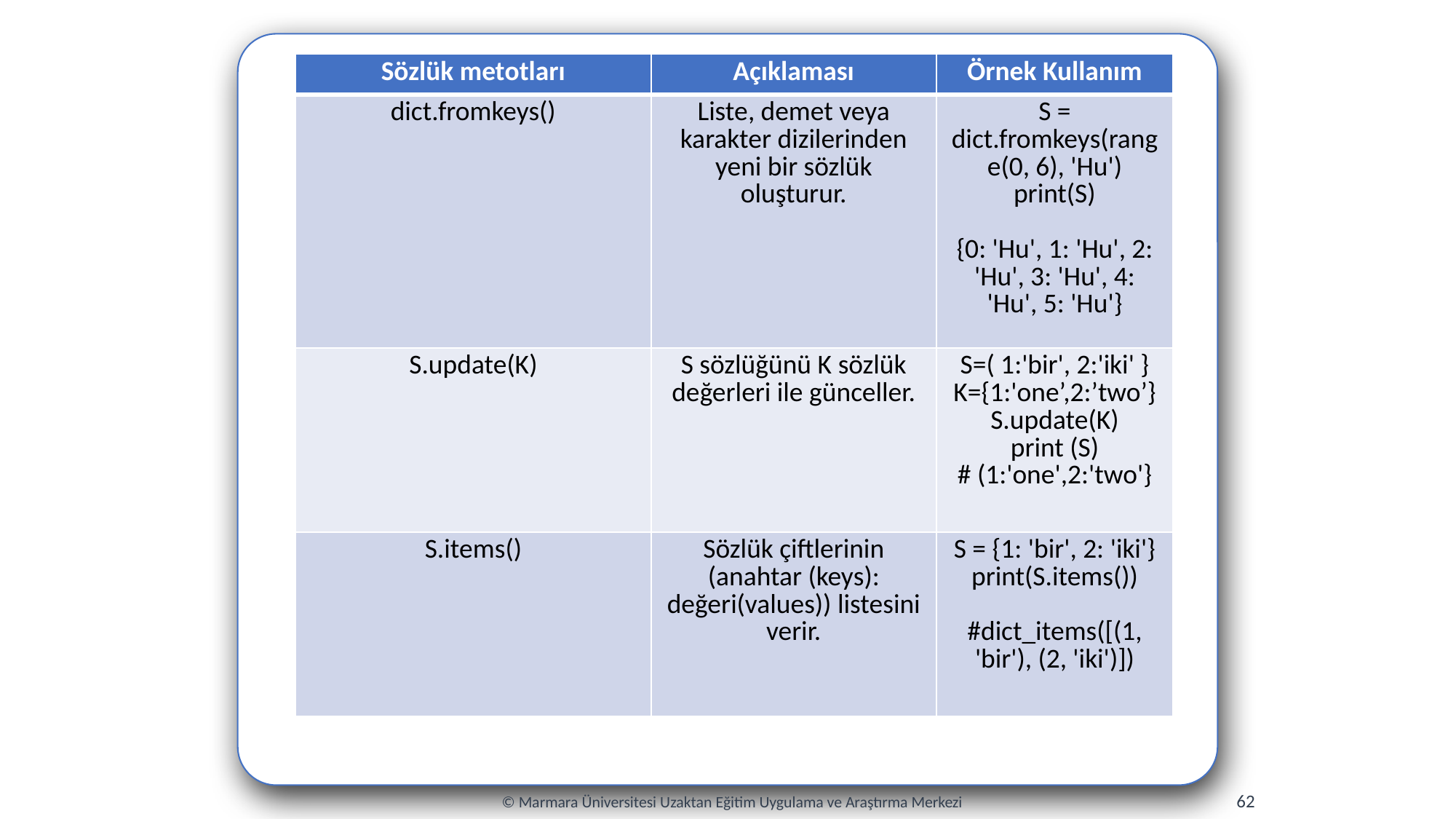

| Sözlük metotları | Açıklaması | Örnek Kullanım |
| --- | --- | --- |
| dict.fromkeys() | Liste, demet veya karakter dizilerinden yeni bir sözlük oluşturur. | S = dict.fromkeys(range(0, 6), 'Hu') print(S) {0: 'Hu', 1: 'Hu', 2: 'Hu', 3: 'Hu', 4: 'Hu', 5: 'Hu'} |
| S.update(K) | S sözlüğünü K sözlük değerleri ile günceller. | S=( 1:'bir', 2:'iki' } K={1:'one’,2:’two’} S.update(K) print (S) # (1:'one',2:'two'} |
| S.items() | Sözlük çiftlerinin (anahtar (keys): değeri(values)) listesini verir. | S = {1: 'bir', 2: 'iki'} print(S.items()) #dict\_items([(1, 'bir'), (2, 'iki')]) |
62
© Marmara Üniversitesi Uzaktan Eğitim Uygulama ve Araştırma Merkezi